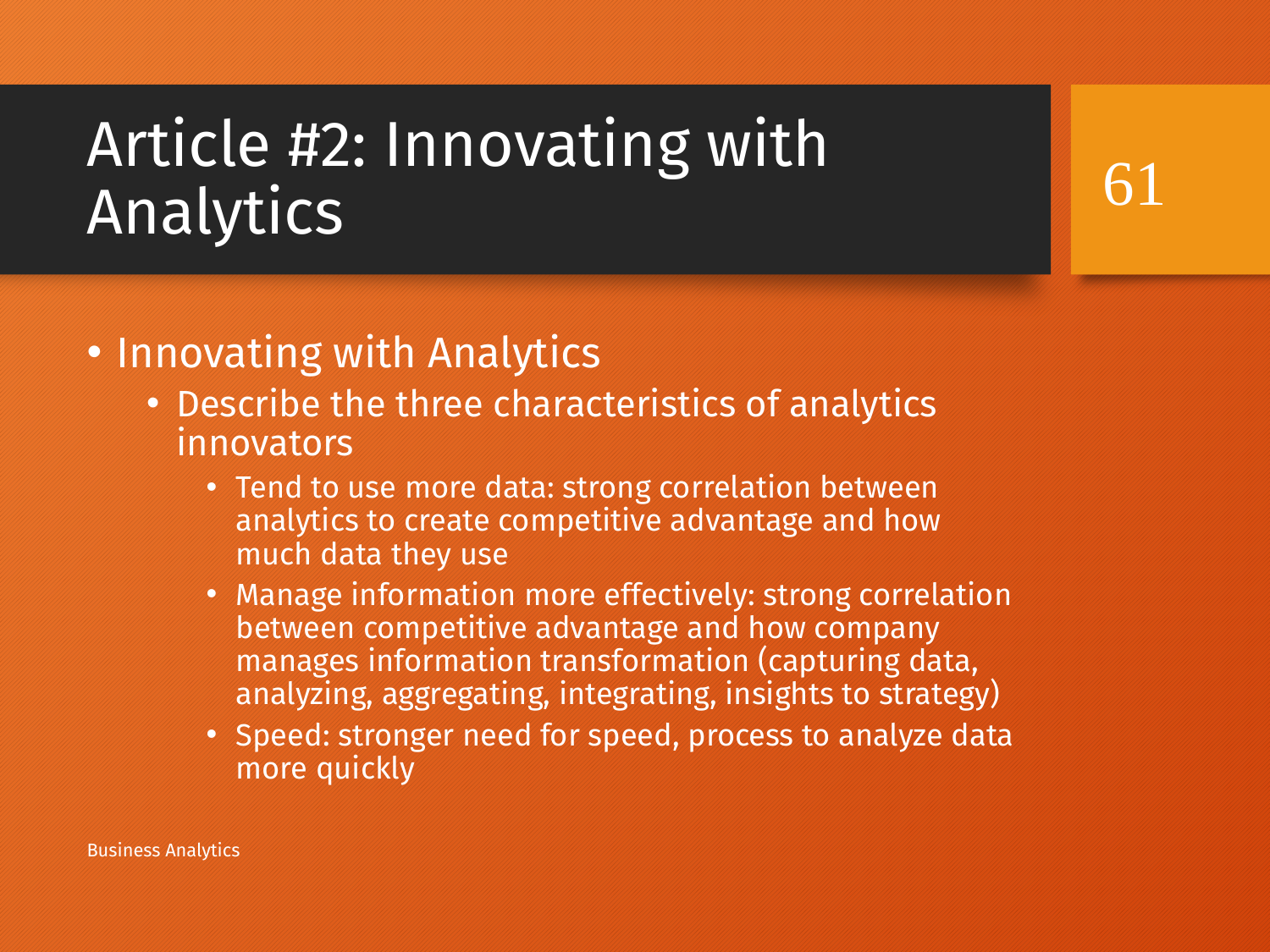

# Article #2: Innovating with Analytics
61
Innovating with Analytics
Describe the three characteristics of analytics innovators
Tend to use more data: strong correlation between analytics to create competitive advantage and how much data they use
Manage information more effectively: strong correlation between competitive advantage and how company manages information transformation (capturing data, analyzing, aggregating, integrating, insights to strategy)
Speed: stronger need for speed, process to analyze data more quickly
Business Analytics